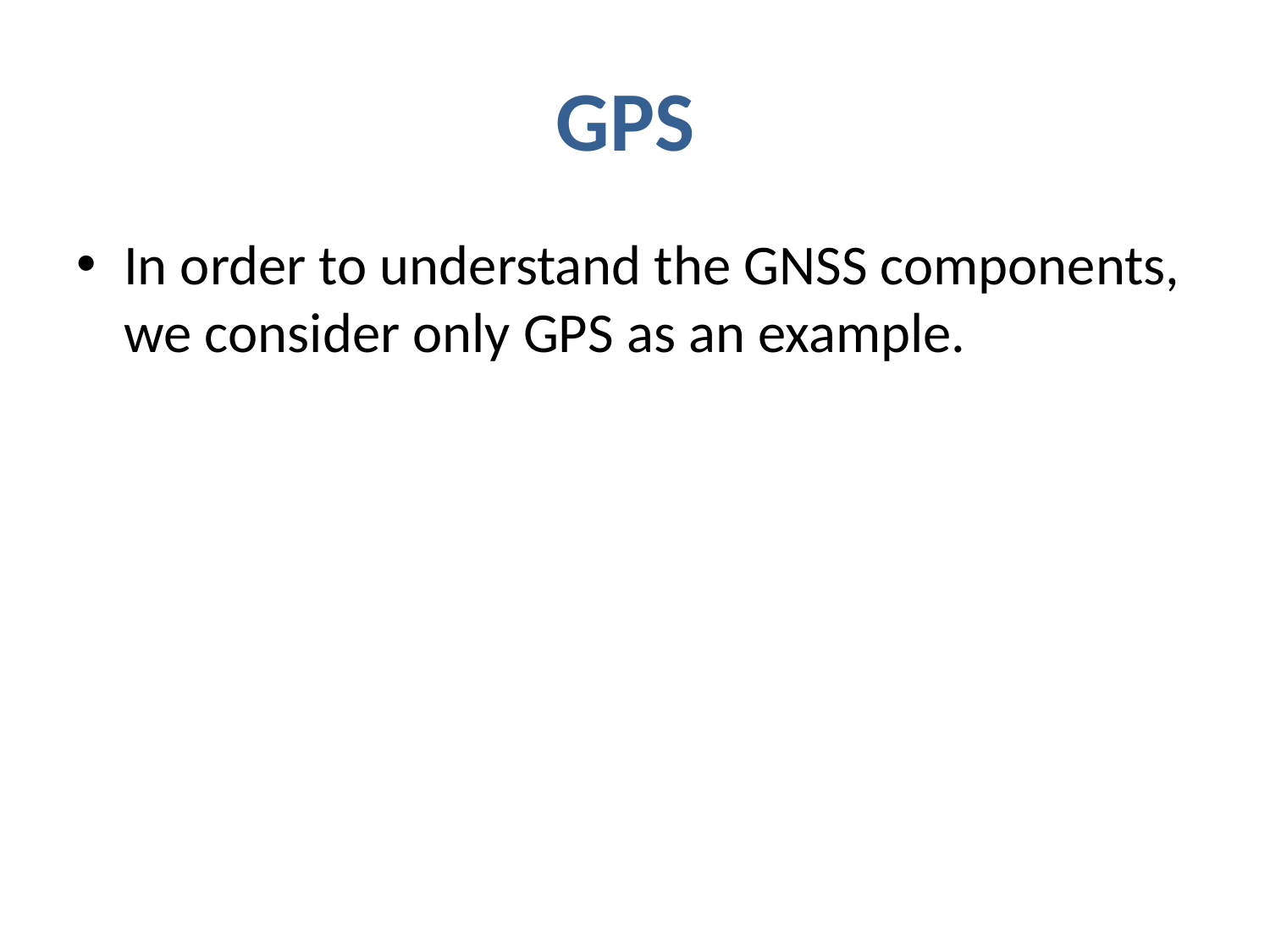

# GPS
In order to understand the GNSS components, we consider only GPS as an example.